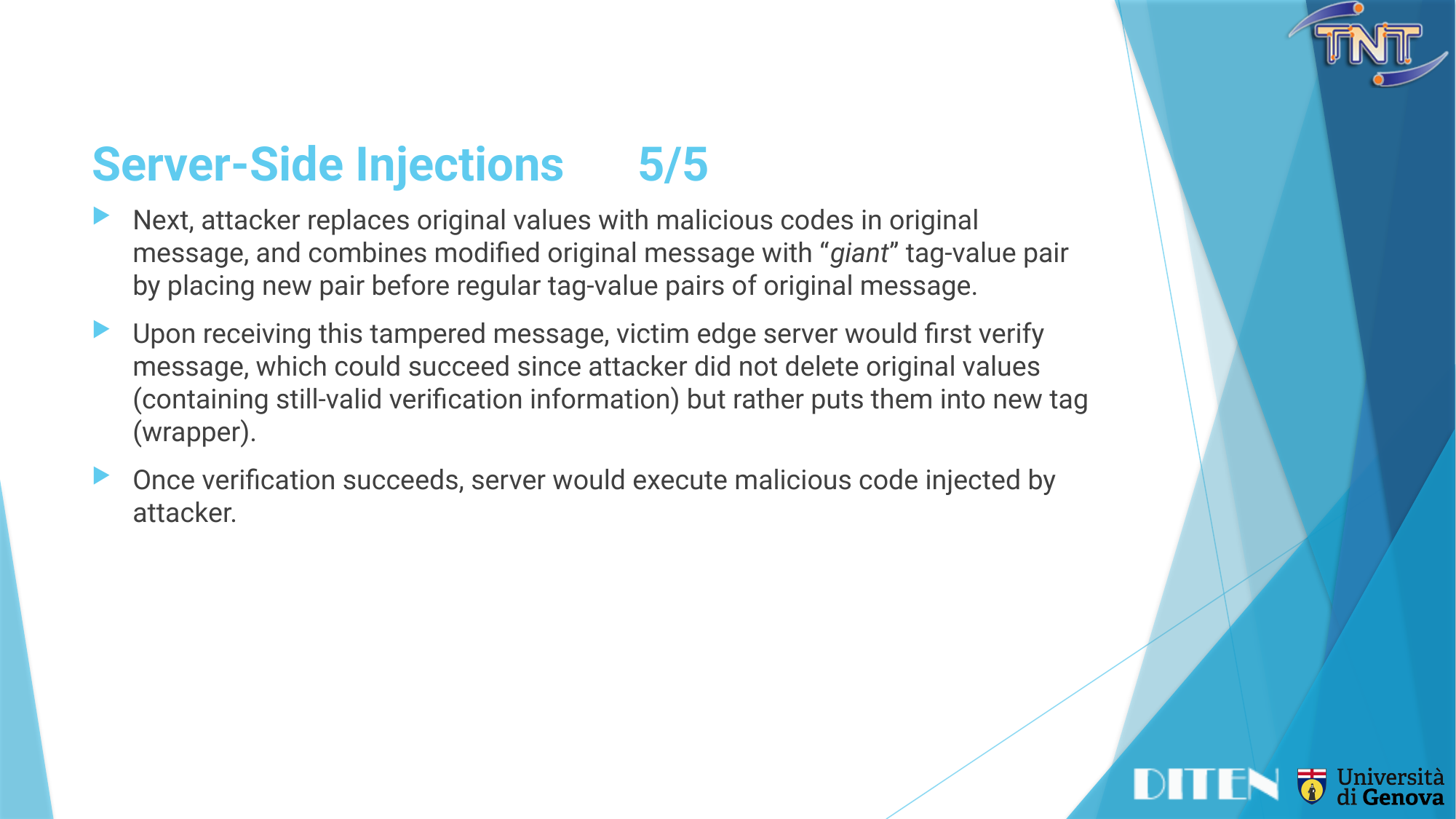

# Server-Side Injections	5/5
Next, attacker replaces original values with malicious codes in original message, and combines modified original message with “giant” tag-value pair by placing new pair before regular tag-value pairs of original message.
Upon receiving this tampered message, victim edge server would first verify message, which could succeed since attacker did not delete original values (containing still-valid verification information) but rather puts them into new tag (wrapper).
Once verification succeeds, server would execute malicious code injected by attacker.